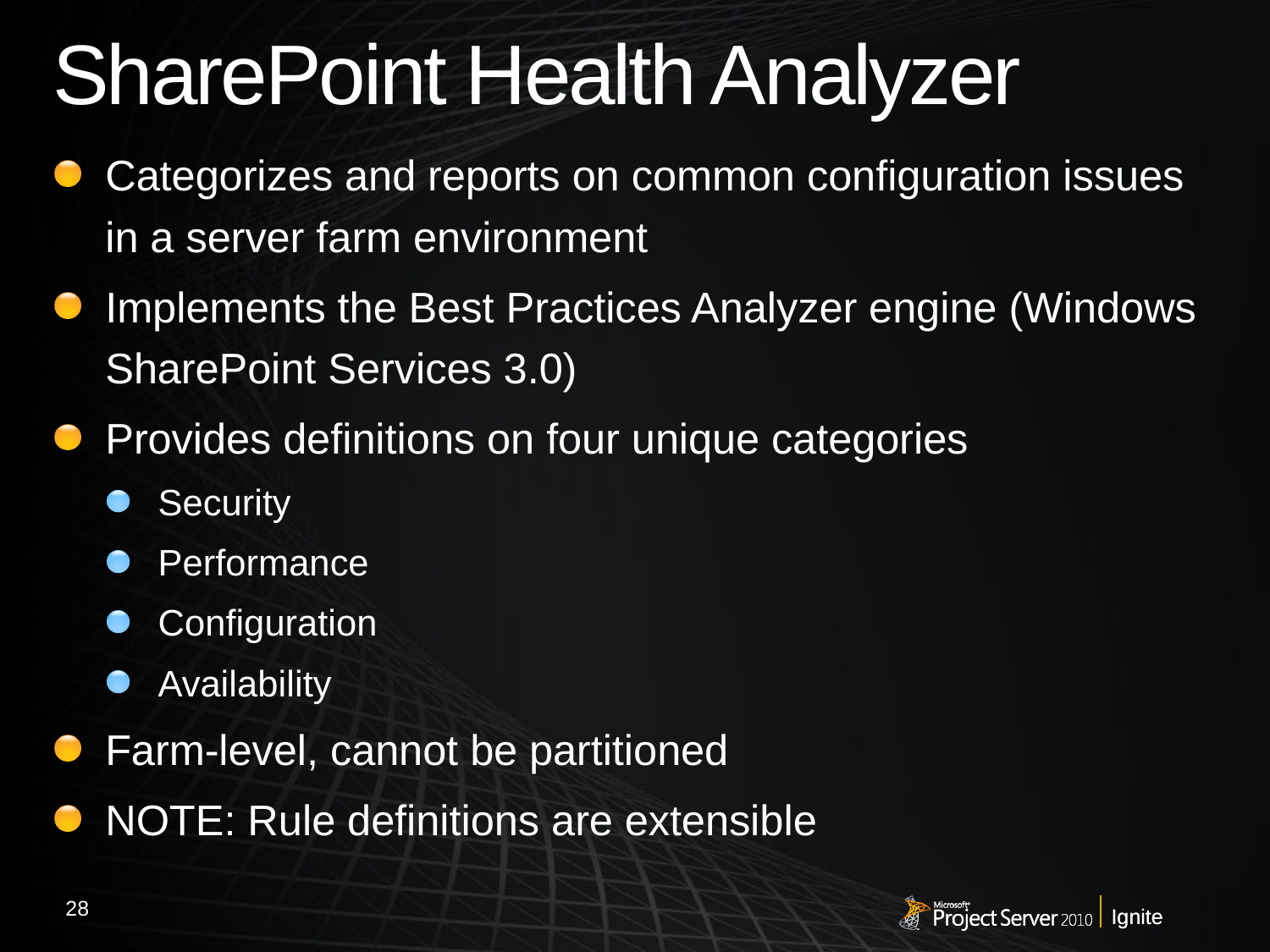

# SharePoint Health Analyzer
Categorizes and reports on common configuration issues in a server farm environment
Implements the Best Practices Analyzer engine (Windows SharePoint Services 3.0)
Provides definitions on four unique categories
Security
Performance
Configuration
Availability
Farm-level, cannot be partitioned
NOTE: Rule definitions are extensible
28